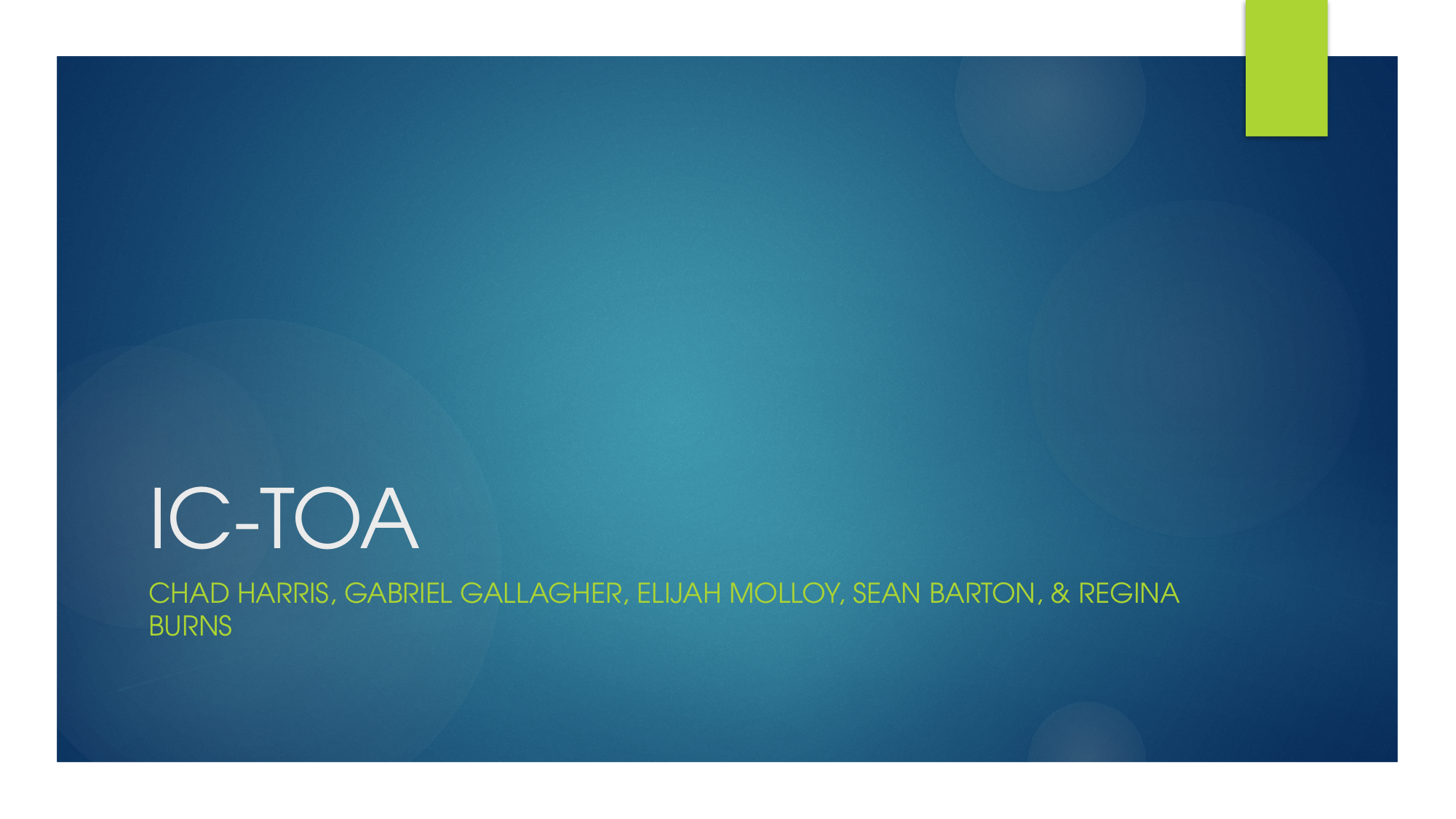

# IC-TOA
Chad Harris, Gabriel Gallagher, Elijah molloy, sean barton, & regina burns